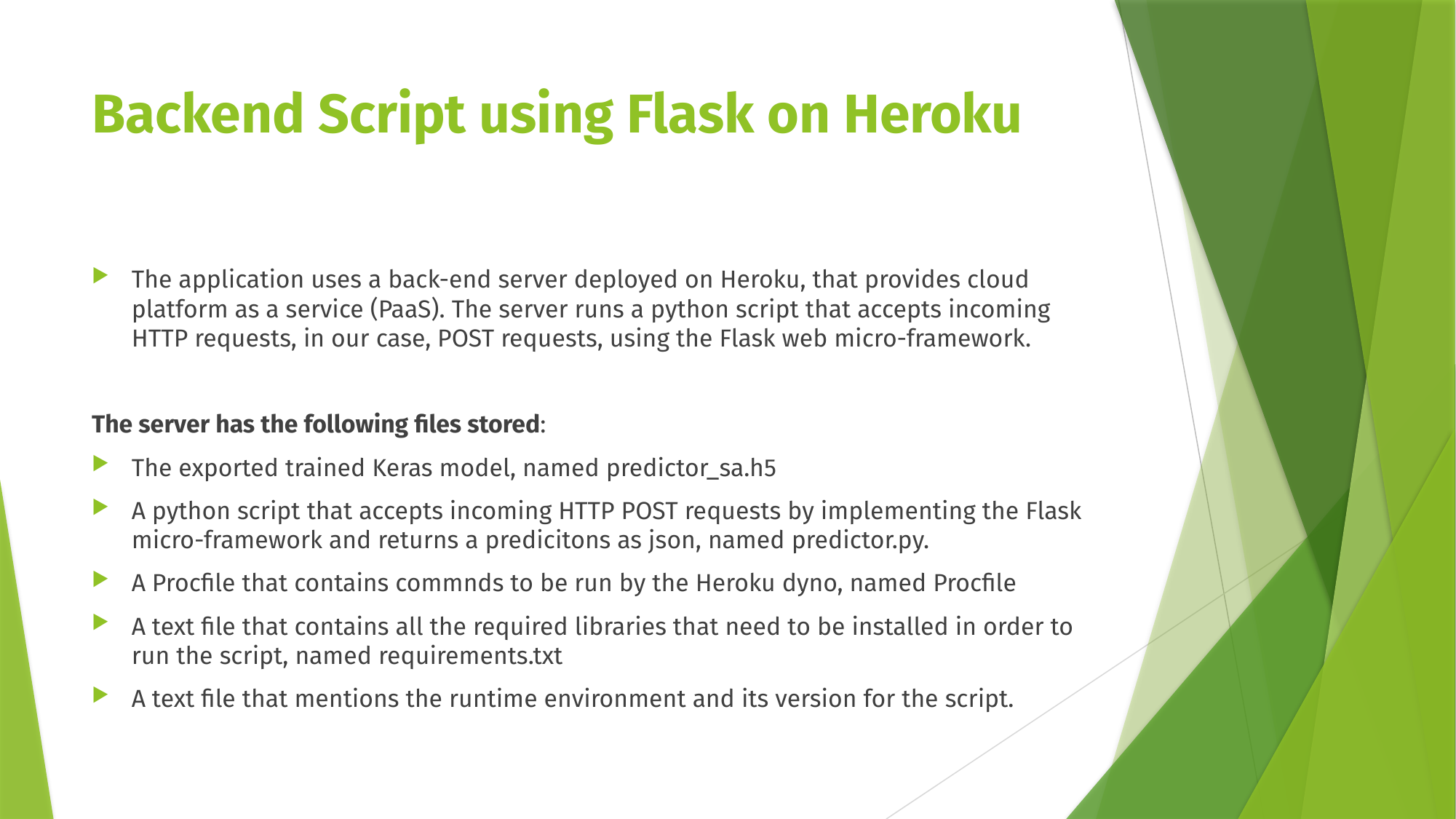

# Backend Script using Flask on Heroku
The application uses a back-end server deployed on Heroku, that provides cloud platform as a service (PaaS). The server runs a python script that accepts incoming HTTP requests, in our case, POST requests, using the Flask web micro-framework.

The server has the following files stored:
The exported trained Keras model, named predictor_sa.h5
A python script that accepts incoming HTTP POST requests by implementing the Flask micro-framework and returns a predicitons as json, named predictor.py.
A Procfile that contains commnds to be run by the Heroku dyno, named Procfile
A text file that contains all the required libraries that need to be installed in order to run the script, named requirements.txt
A text file that mentions the runtime environment and its version for the script.